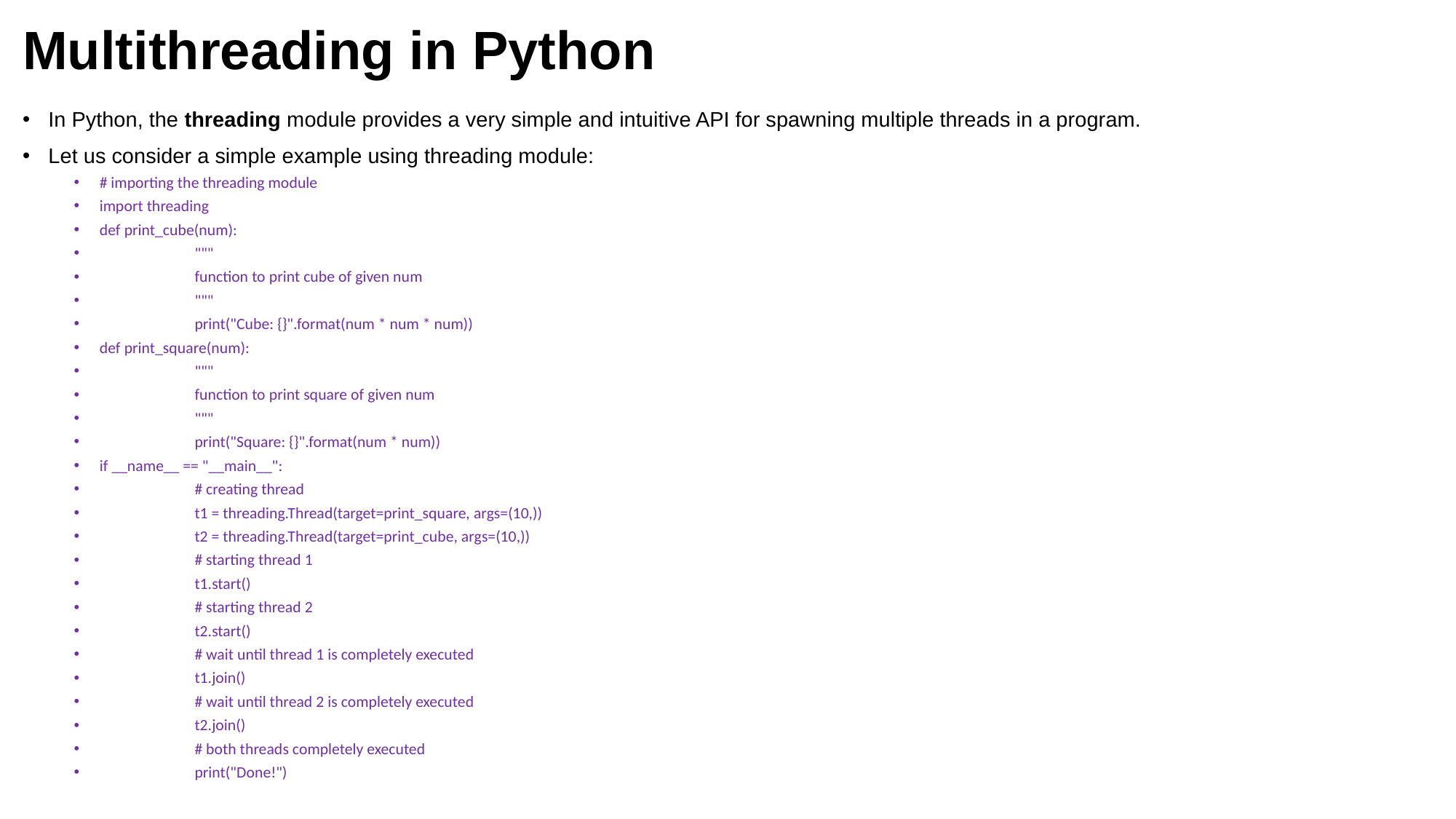

# Multithreading in Python
In Python, the threading module provides a very simple and intuitive API for spawning multiple threads in a program.
Let us consider a simple example using threading module:
# importing the threading module
import threading
def print_cube(num):
	"""
	function to print cube of given num
	"""
	print("Cube: {}".format(num * num * num))
def print_square(num):
	"""
	function to print square of given num
	"""
	print("Square: {}".format(num * num))
if __name__ == "__main__":
	# creating thread
	t1 = threading.Thread(target=print_square, args=(10,))
	t2 = threading.Thread(target=print_cube, args=(10,))
	# starting thread 1
	t1.start()
	# starting thread 2
	t2.start()
	# wait until thread 1 is completely executed
	t1.join()
	# wait until thread 2 is completely executed
	t2.join()
	# both threads completely executed
	print("Done!")